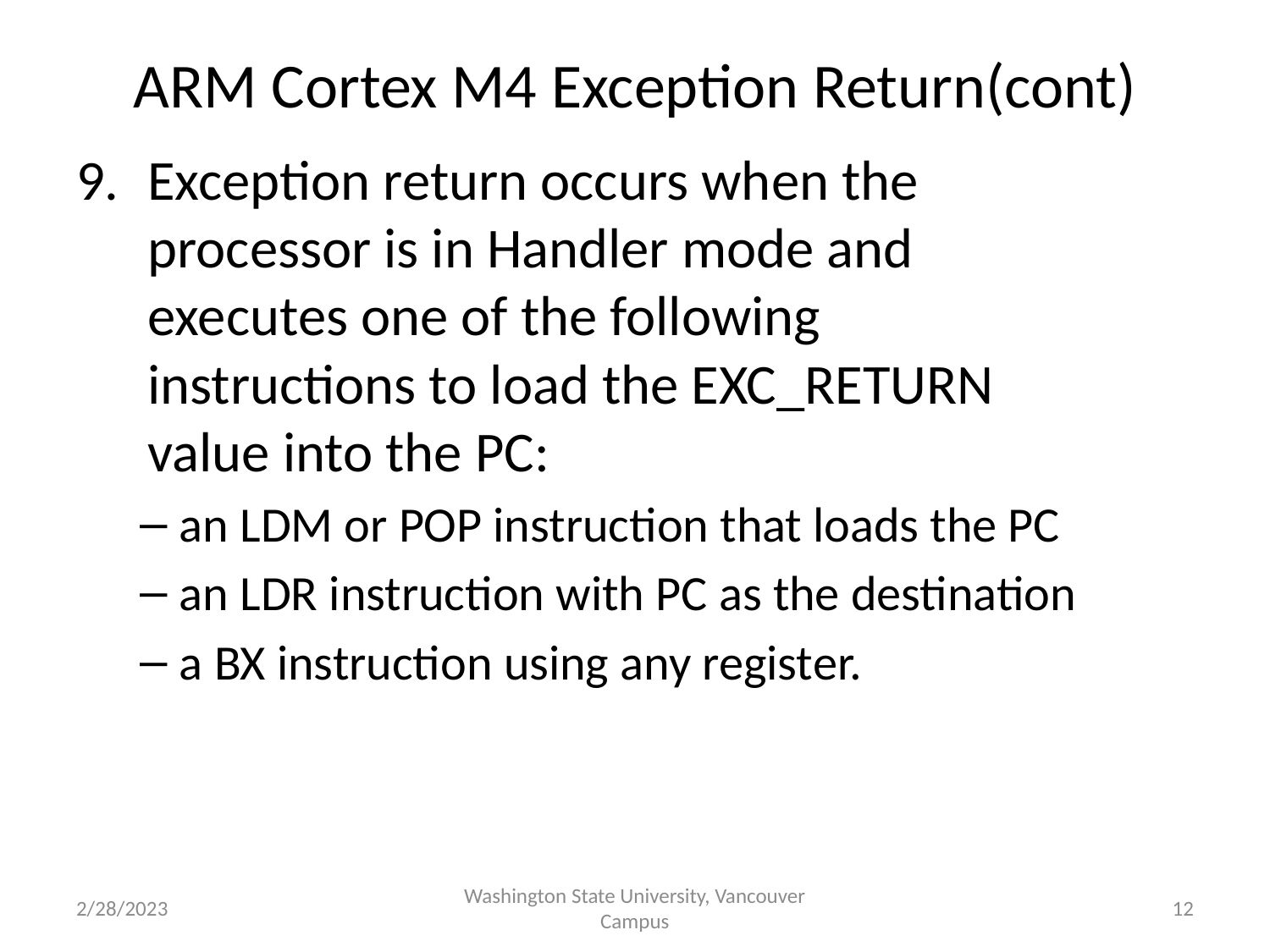

# ARM Cortex M4 Exception Return(cont)
Exception return occurs when the processor is in Handler mode and executes one of the following instructions to load the EXC_RETURN value into the PC:
an LDM or POP instruction that loads the PC
an LDR instruction with PC as the destination
a BX instruction using any register.
2/28/2023
Washington State University, Vancouver Campus
12